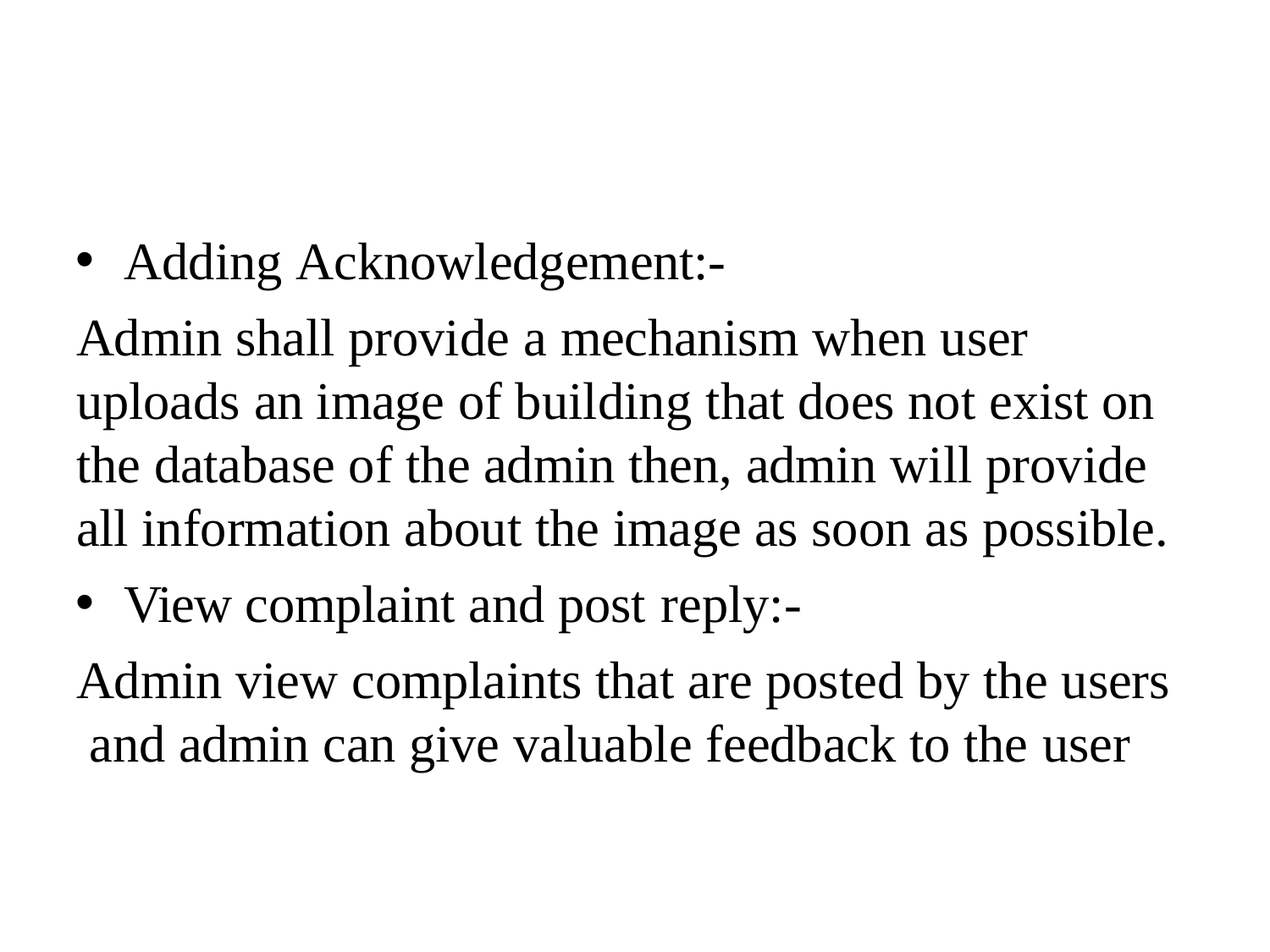

Adding Acknowledgement:-
Admin shall provide a mechanism when user  uploads an image of building that does not exist on  the database of the admin then, admin will provide  all information about the image as soon as possible.
View complaint and post reply:-
Admin view complaints that are posted by the users  and admin can give valuable feedback to the user